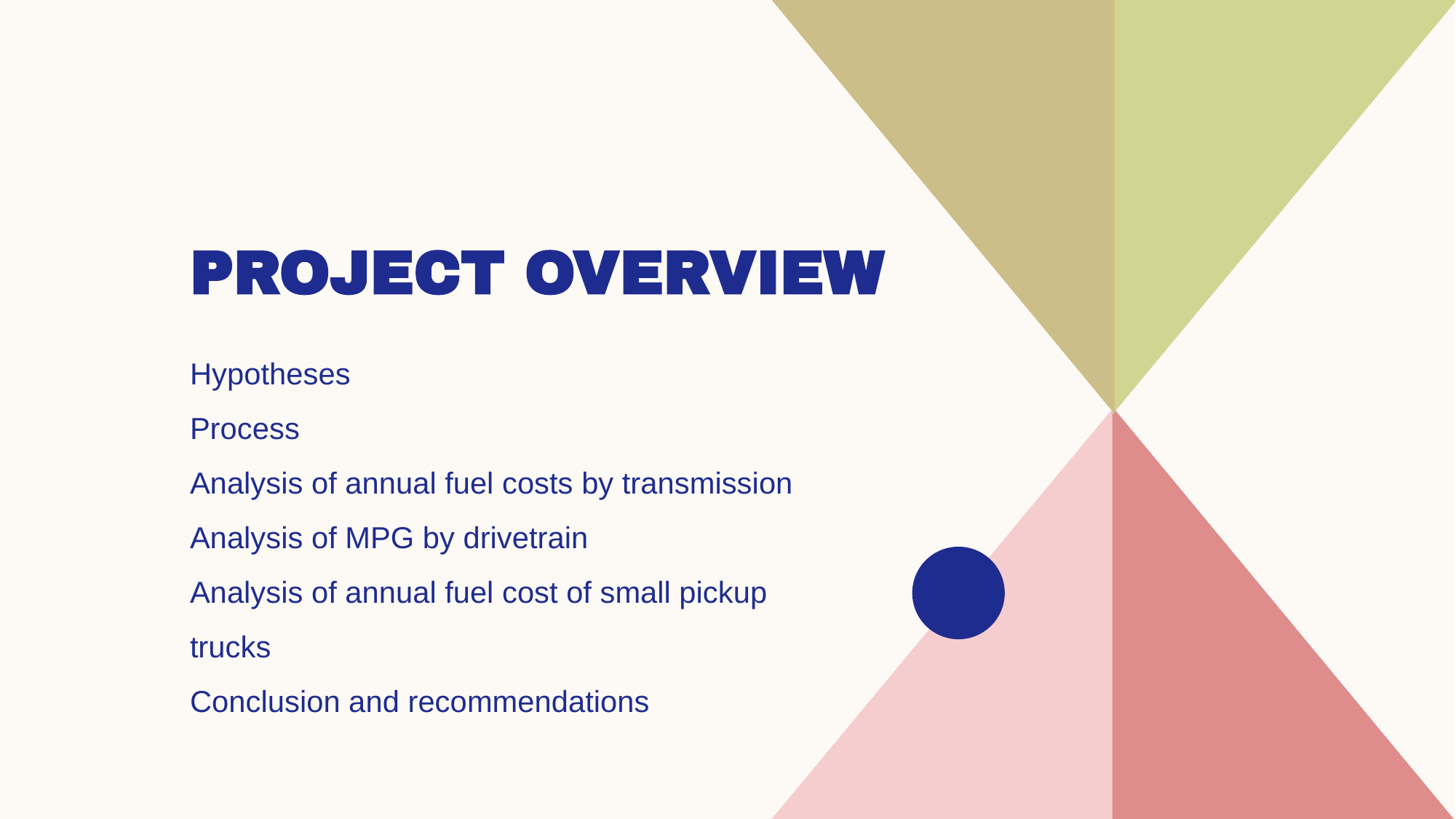

# Project Overview
Hypotheses
Process
​Analysis of annual fuel costs by transmission
Analysis of MPG by drivetrain
Analysis of annual fuel cost of small pickup trucks
Conclusion and recommendations